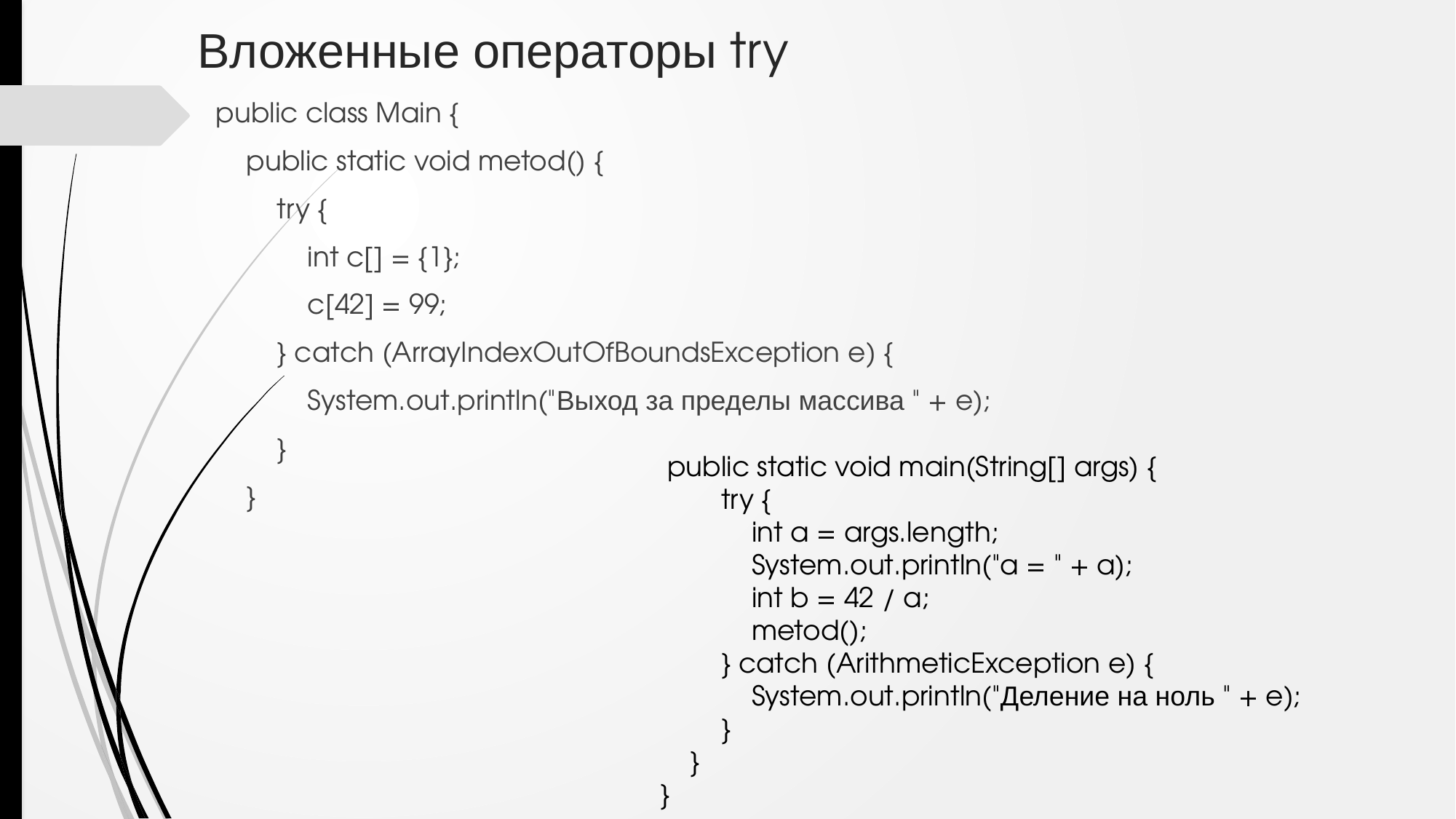

# Вложенные операторы try
public class Main {
    public static void metod() {
        try {
            int c[] = {1};
            c[42] = 99;
        } catch (ArrayIndexOutOfBoundsException e) {
            System.out.println("Выход за пределы массива " + e);
        }
    }
 public static void main(String[] args) {
        try {
            int a = args.length;
            System.out.println("a = " + a);
            int b = 42 / a;
            metod();
        } catch (ArithmeticException e) {
            System.out.println("Деление на ноль " + e);
        }
    }
}